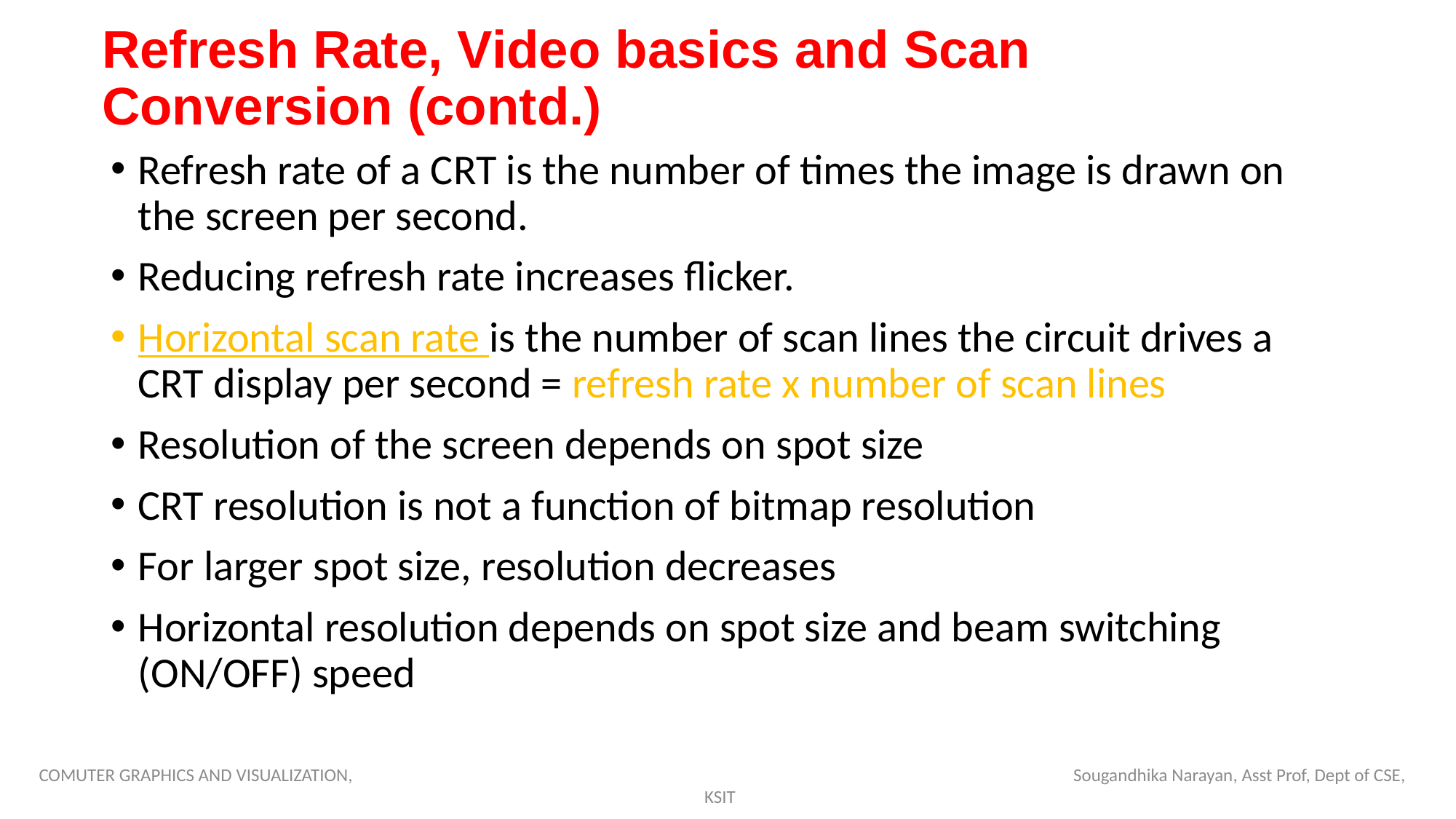

# Refresh Rate, Video basics and Scan Conversion (contd.)
Refresh rate of a CRT is the number of times the image is drawn on the screen per second.
Reducing refresh rate increases flicker.
Horizontal scan rate is the number of scan lines the circuit drives a CRT display per second = refresh rate x number of scan lines
Resolution of the screen depends on spot size
CRT resolution is not a function of bitmap resolution
For larger spot size, resolution decreases
Horizontal resolution depends on spot size and beam switching (ON/OFF) speed
COMUTER GRAPHICS AND VISUALIZATION,                                                                                                                                                                             Sougandhika Narayan, Asst Prof, Dept of CSE, KSIT